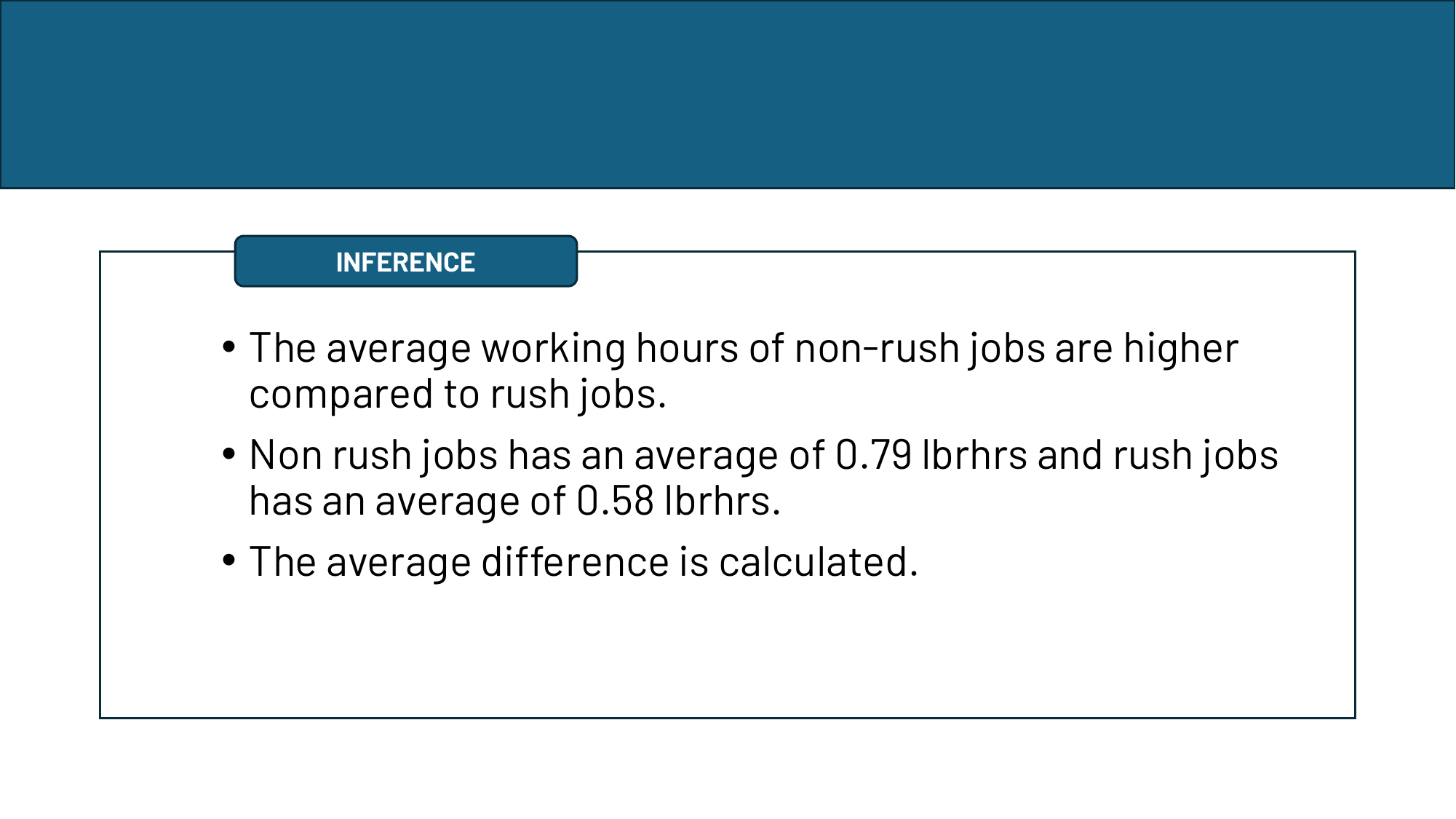

#
INFERENCE

The average working hours of non-rush jobs are higher compared to rush jobs.
Non rush jobs has an average of 0.79 lbrhrs and rush jobs has an average of 0.58 lbrhrs.
The average difference is calculated.